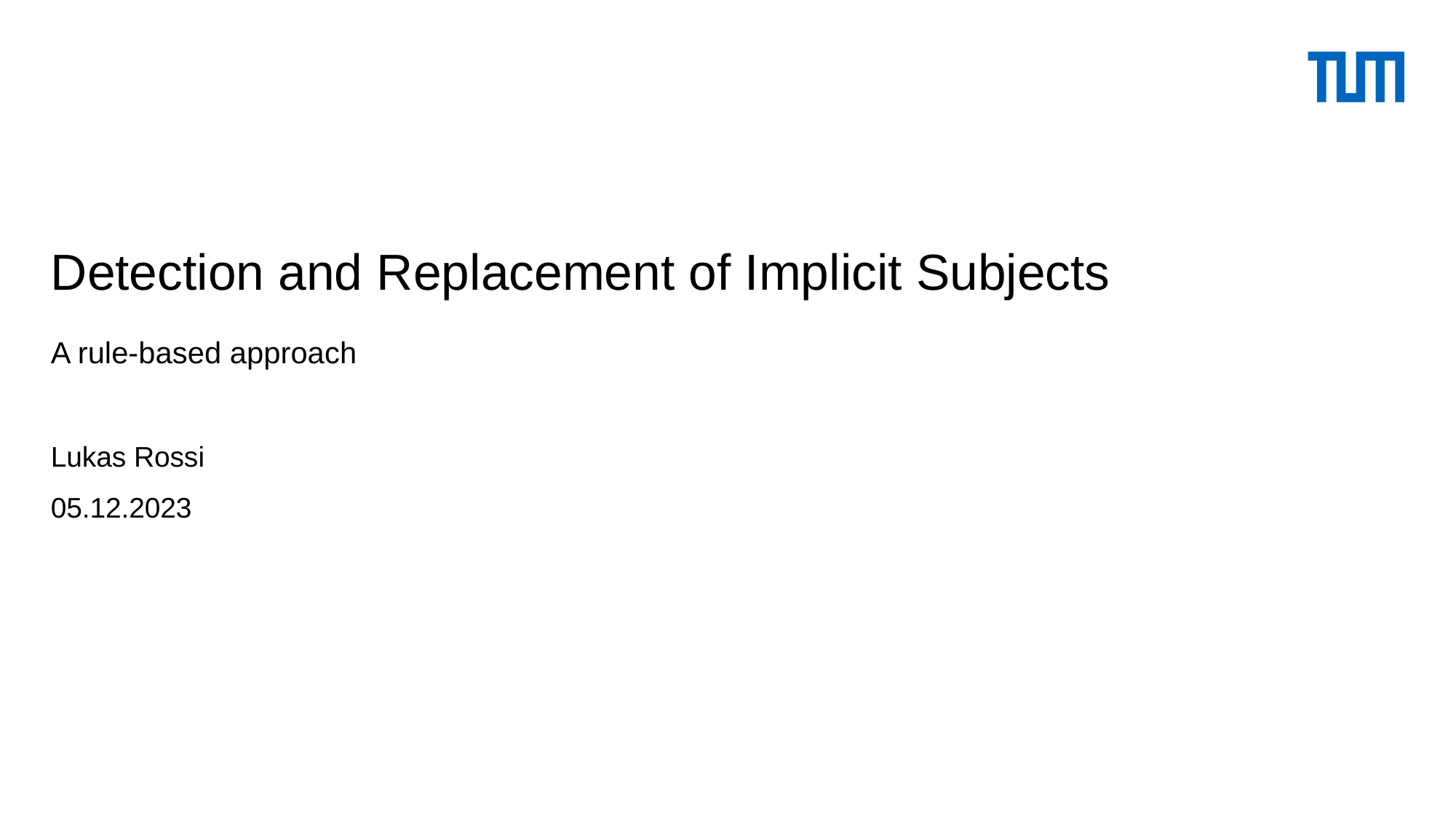

# Detection and Replacement of Implicit Subjects
A rule-based approach
Lukas Rossi
05.12.2023